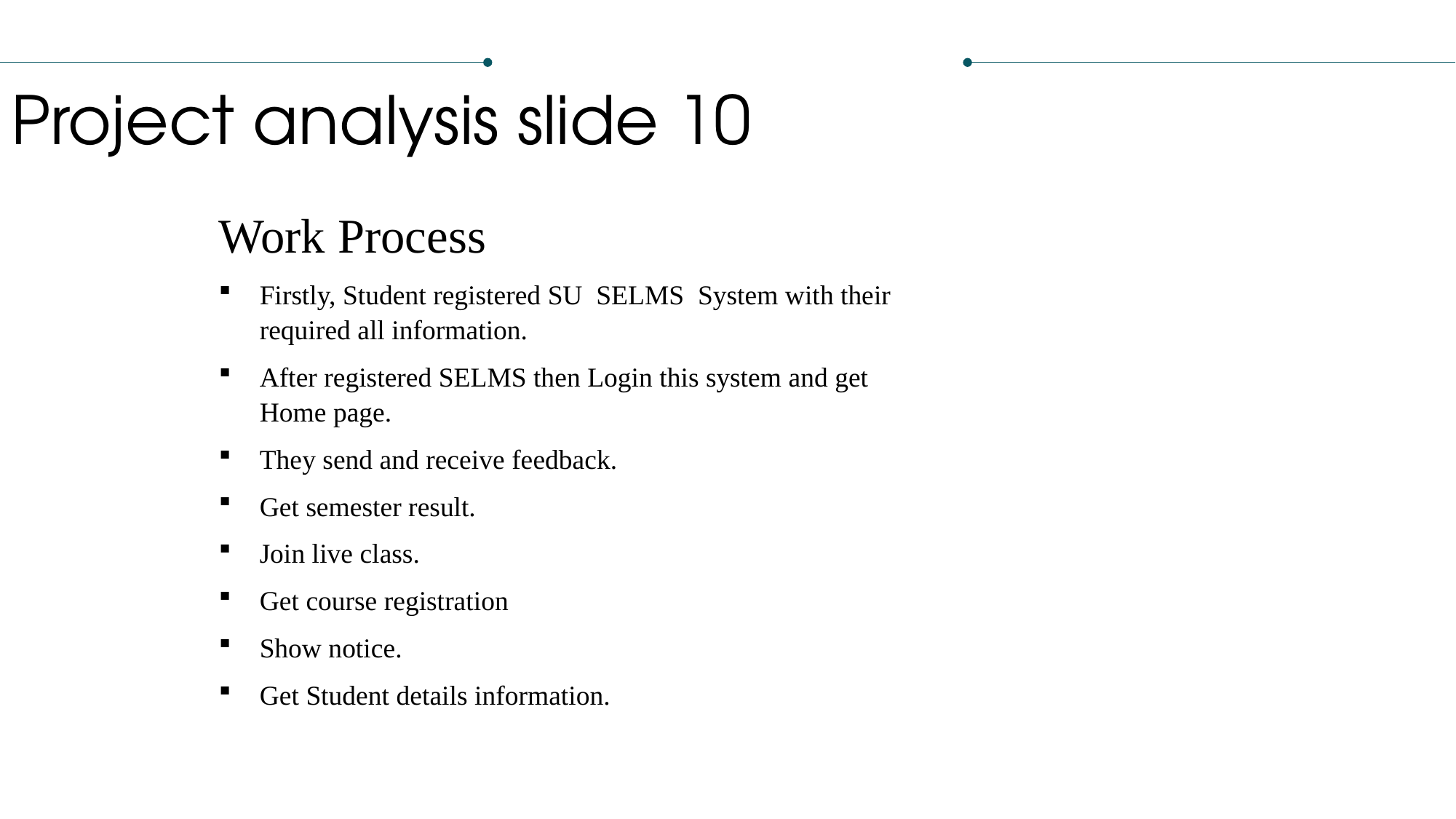

Project analysis slide 10
Work Process
Firstly, Student registered SU  SELMS  System with their required all information.
After registered SELMS then Login this system and get Home page.
They send and receive feedback.
Get semester result.
Join live class.
Get course registration
Show notice.
Get Student details information.